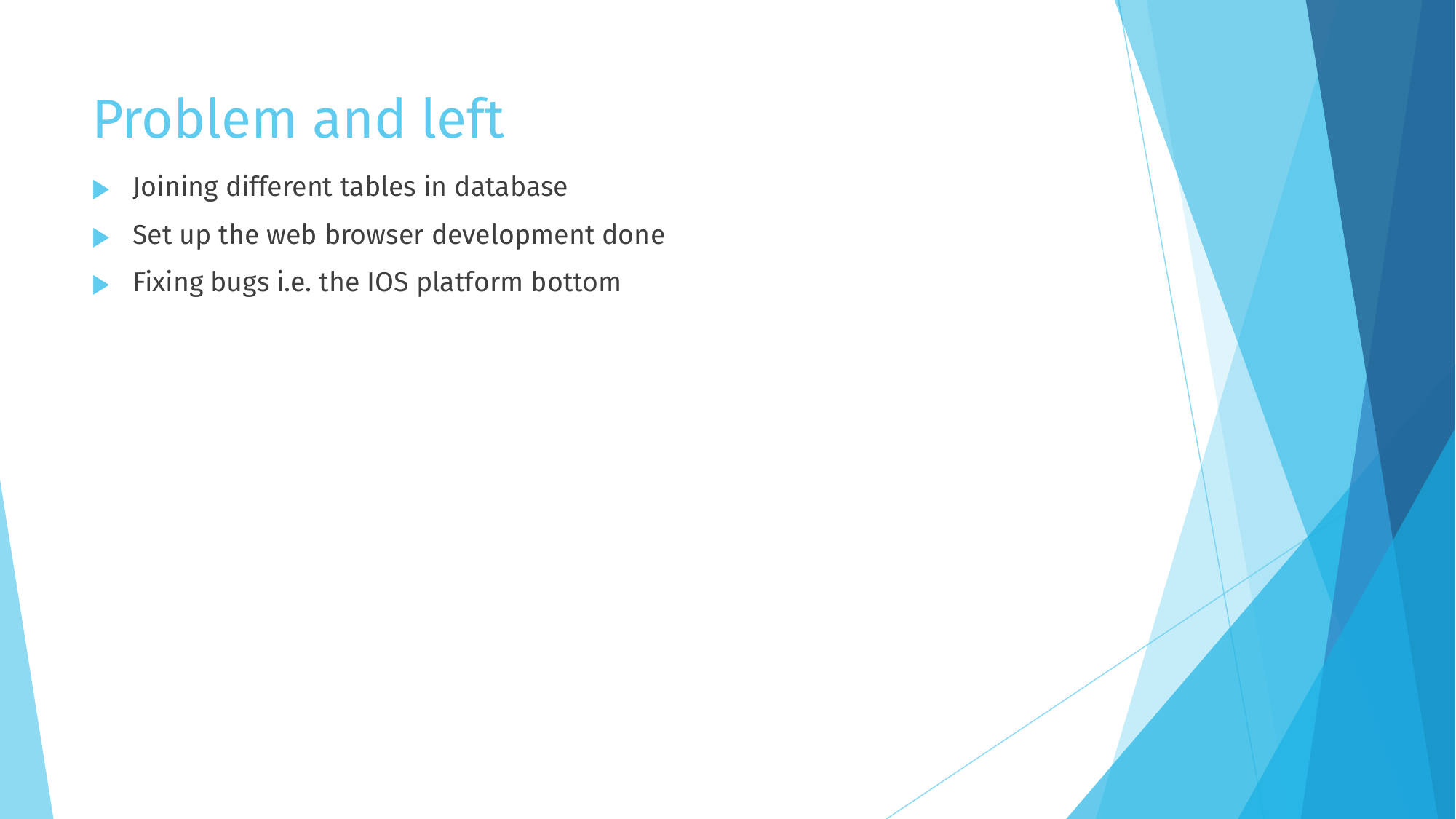

# Problem and left
Joining different tables in database
Set up the web browser development done
Fixing bugs i.e. the IOS platform bottom